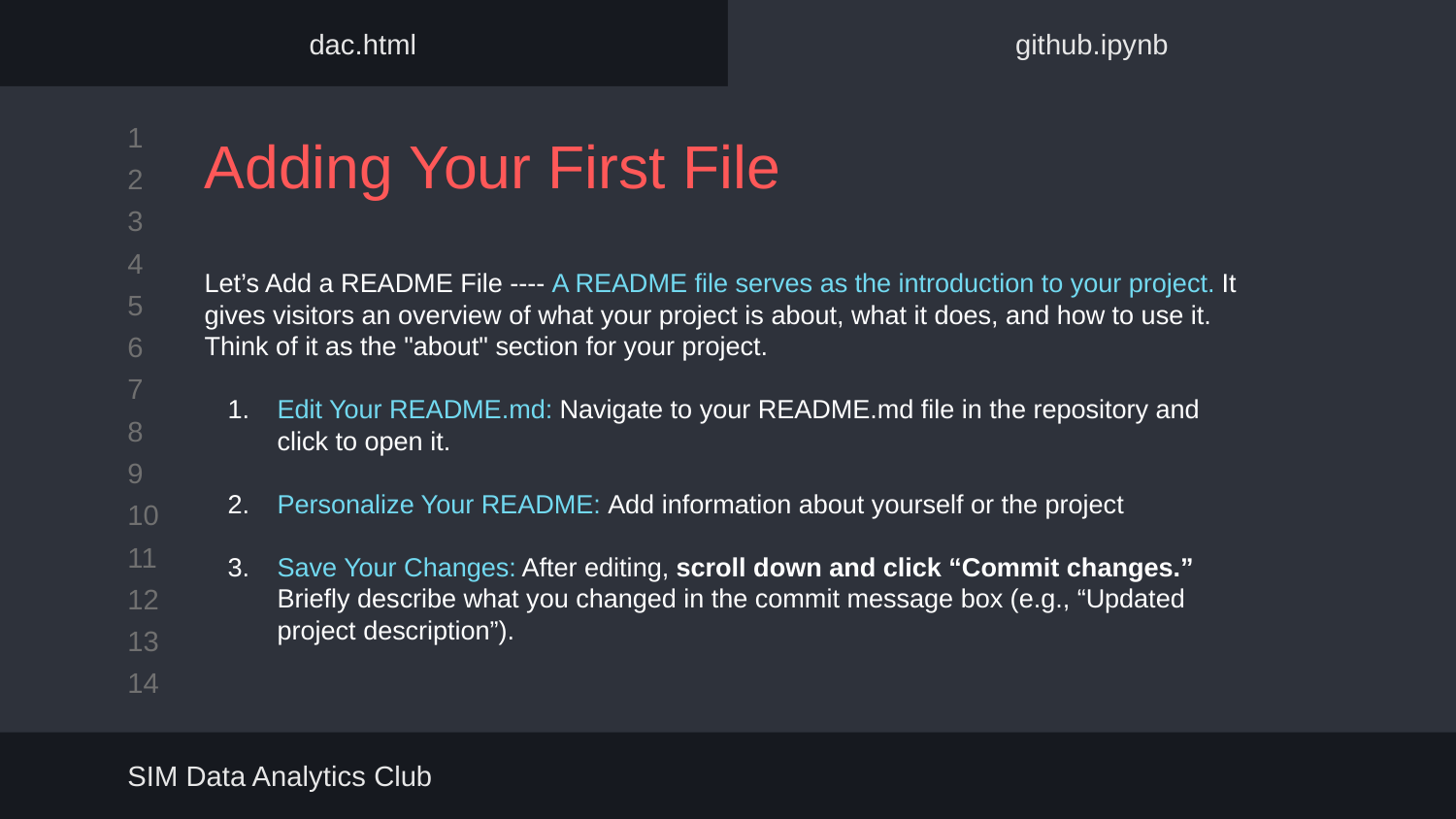

dac.html
github.ipynb
Adding Your First File
Let’s Add a README File ---- A README file serves as the introduction to your project. It gives visitors an overview of what your project is about, what it does, and how to use it. Think of it as the "about" section for your project.

Edit Your README.md: Navigate to your README.md file in the repository and click to open it.

Personalize Your README: Add information about yourself or the project

Save Your Changes: After editing, scroll down and click “Commit changes.” Briefly describe what you changed in the commit message box (e.g., “Updated project description”).
SIM Data Analytics Club